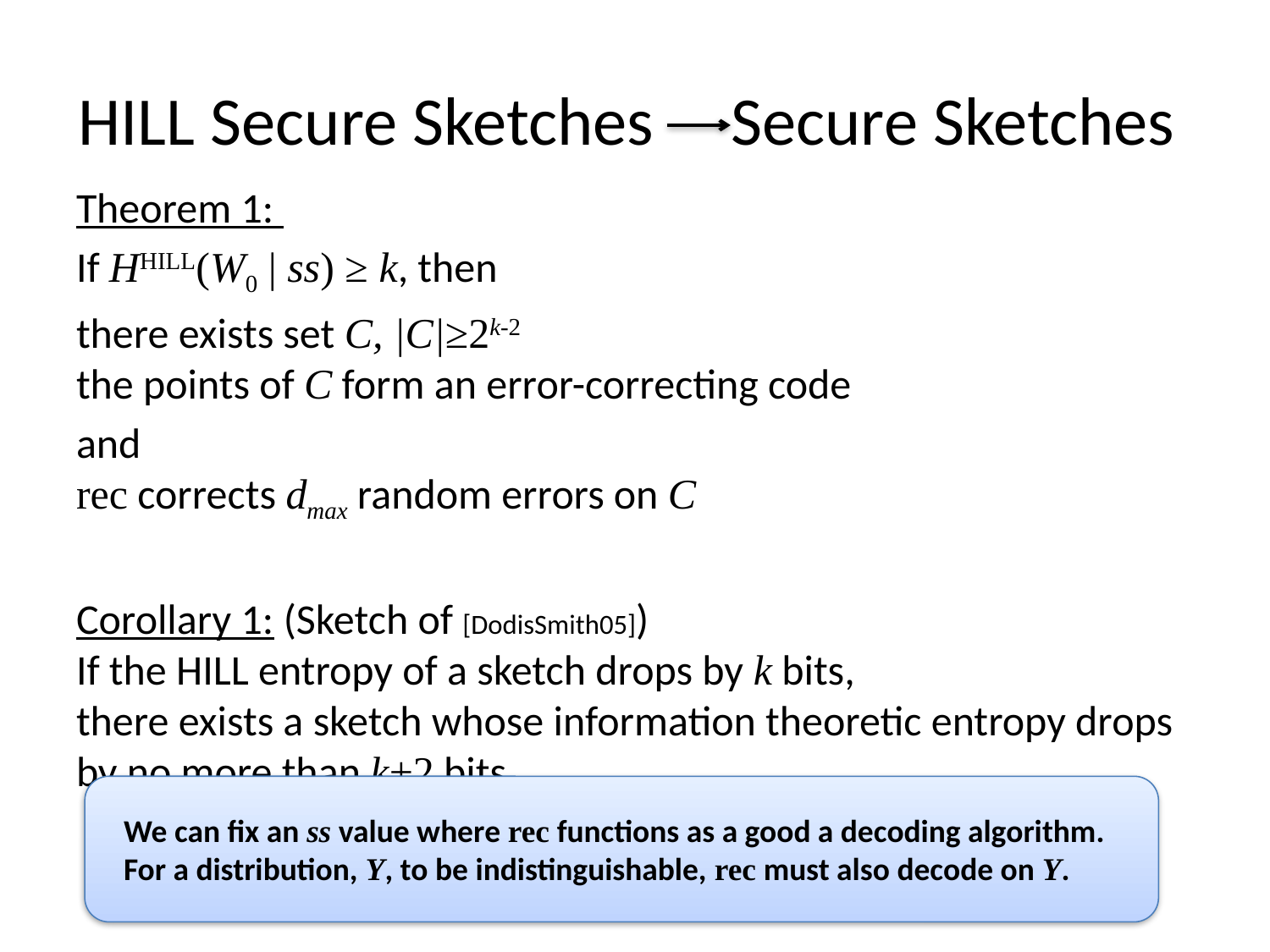

# HILL Secure Sketches     Secure Sketches
Theorem 1:
If HHILL(W0 | ss) ≥ k, then
there exists set C, |C|≥2k-2
the points of C form an error-correcting code
and
rec corrects dmax random errors on C

Corollary 1: (Sketch of [DodisSmith05])
If the HILL entropy of a sketch drops by k bits,
there exists a sketch whose information theoretic entropy drops by no more than k+2 bits.
We can fix an ss value where rec functions as a good a decoding algorithm.
For a distribution, Y, to be indistinguishable, rec must also decode on Y.